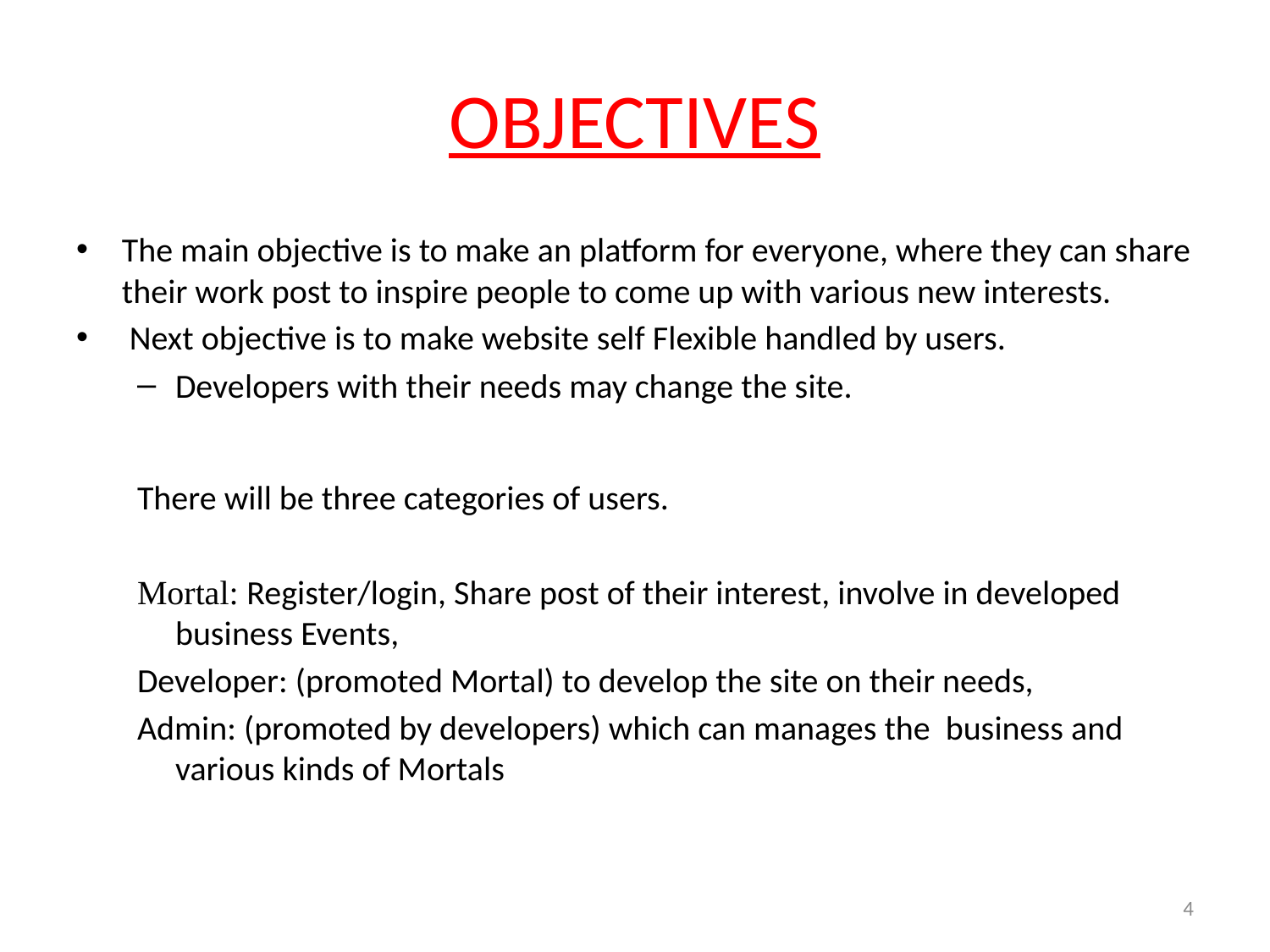

# OBJECTIVES
The main objective is to make an platform for everyone, where they can share their work post to inspire people to come up with various new interests.
 Next objective is to make website self Flexible handled by users.
Developers with their needs may change the site.

There will be three categories of users.

Mortal: Register/login, Share post of their interest, involve in developed business Events,
Developer: (promoted Mortal) to develop the site on their needs,
Admin: (promoted by developers) which can manages the  business and various kinds of Mortals

4